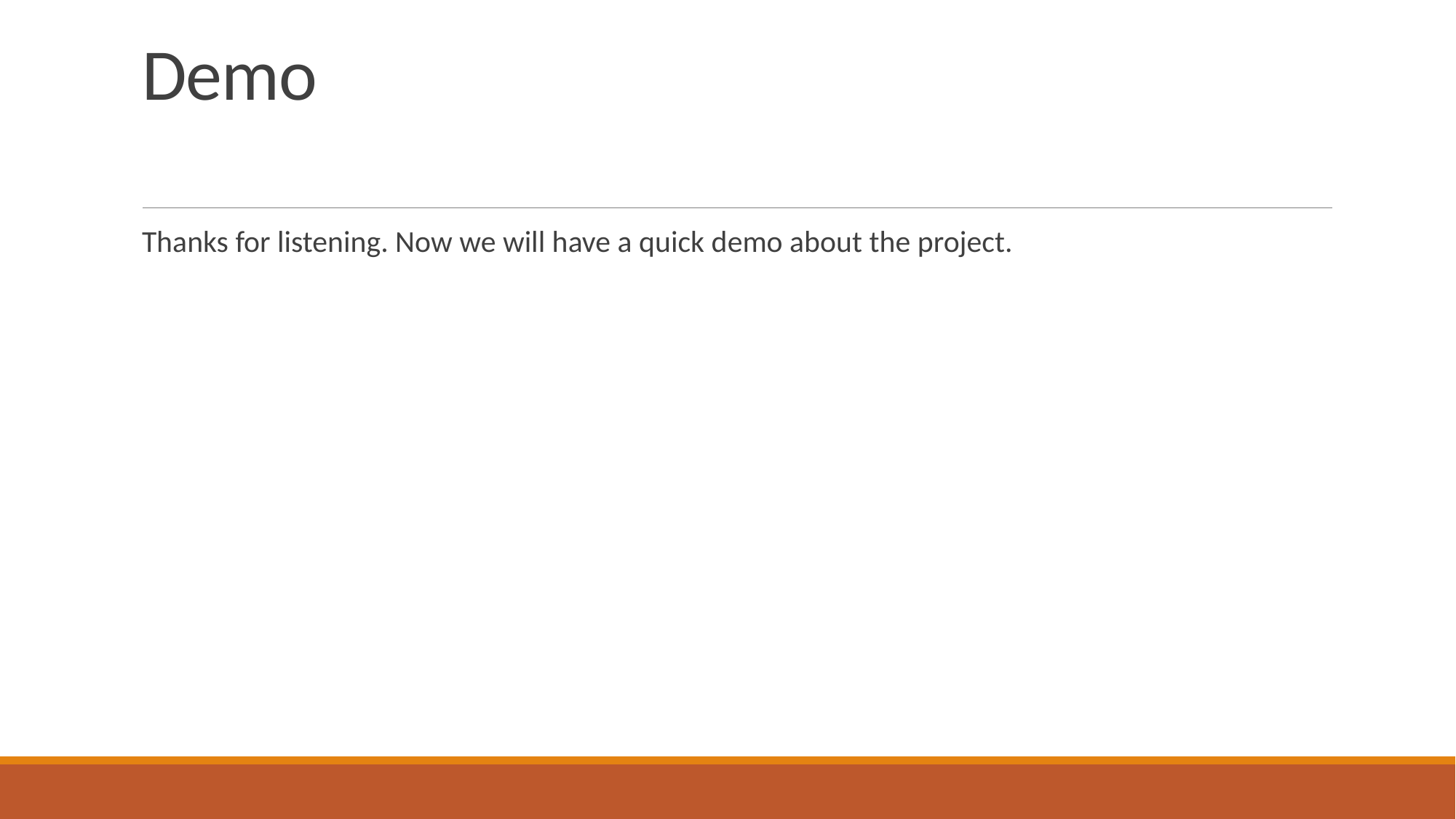

# Demo
Thanks for listening. Now we will have a quick demo about the project.